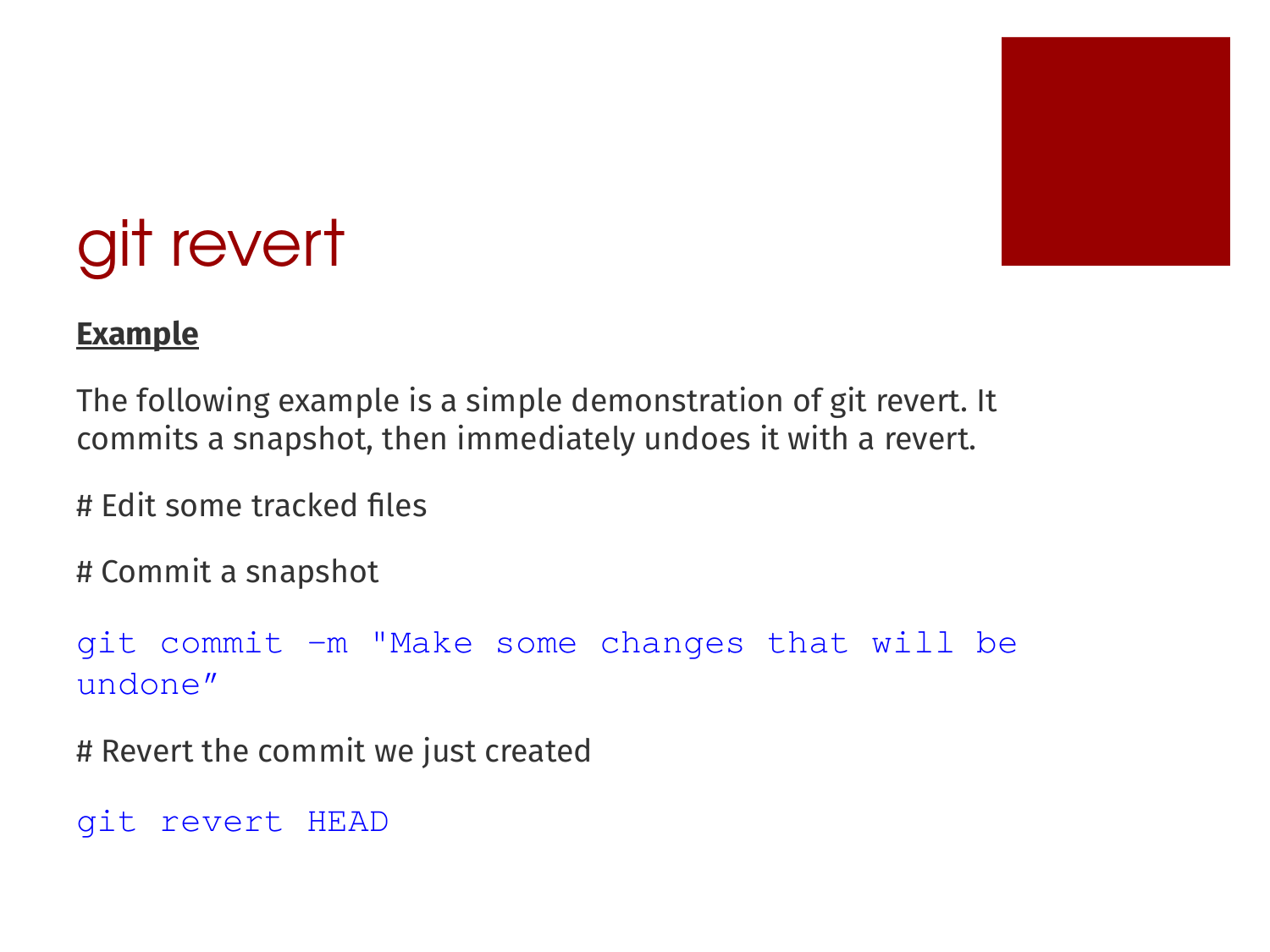

# git revert
Example
The following example is a simple demonstration of git revert. It commits a snapshot, then immediately undoes it with a revert.
# Edit some tracked files
# Commit a snapshot
git commit -m "Make some changes that will be undone”
# Revert the commit we just created
git revert HEAD